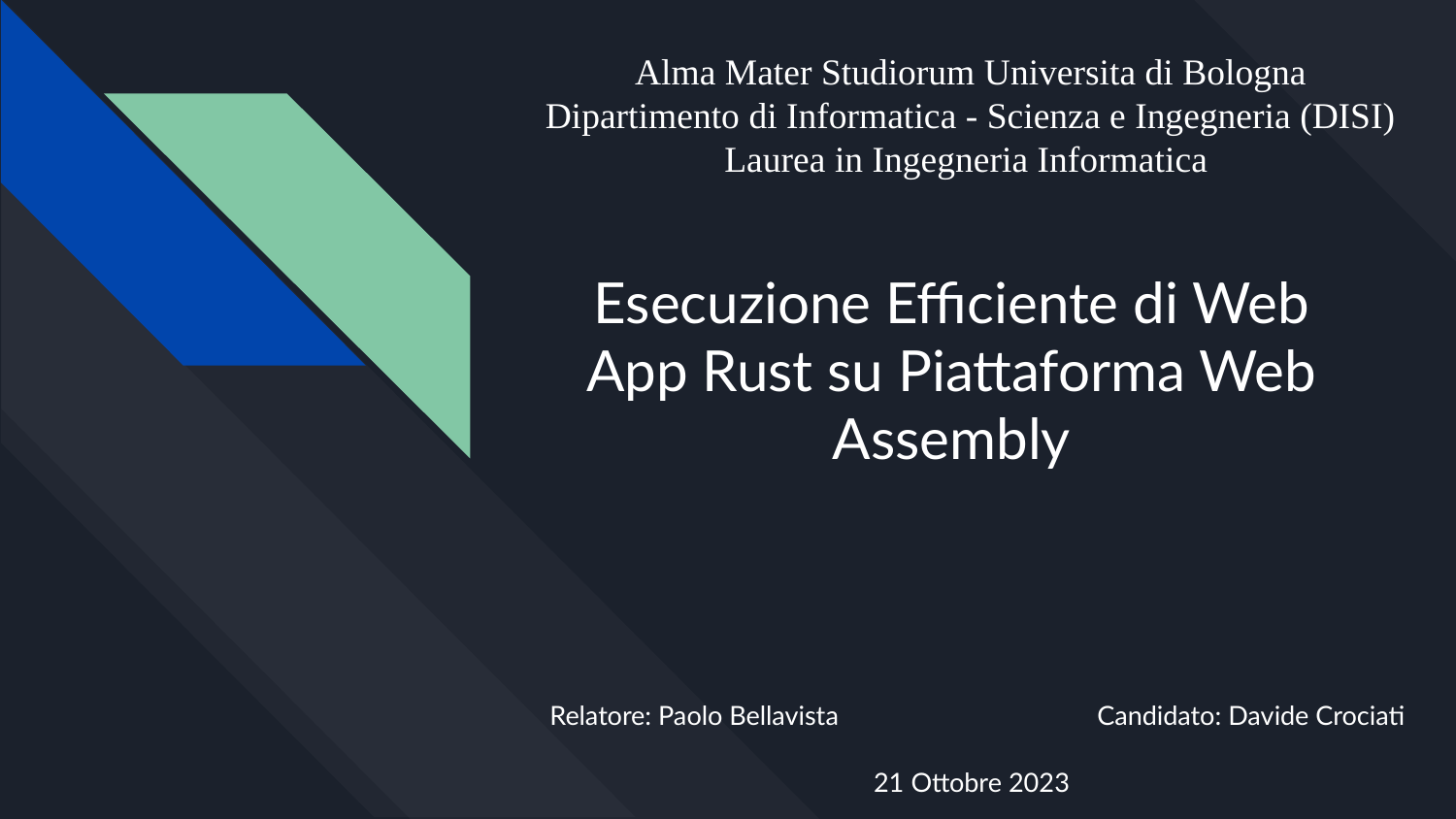

Alma Mater Studiorum Universita di Bologna
Dipartimento di Informatica - Scienza e Ingegneria (DISI) Laurea in Ingegneria Informatica
# Esecuzione Efficiente di Web App Rust su Piattaforma Web Assembly
Relatore: Paolo Bellavista
Candidato: Davide Crociati
21 Ottobre 2023